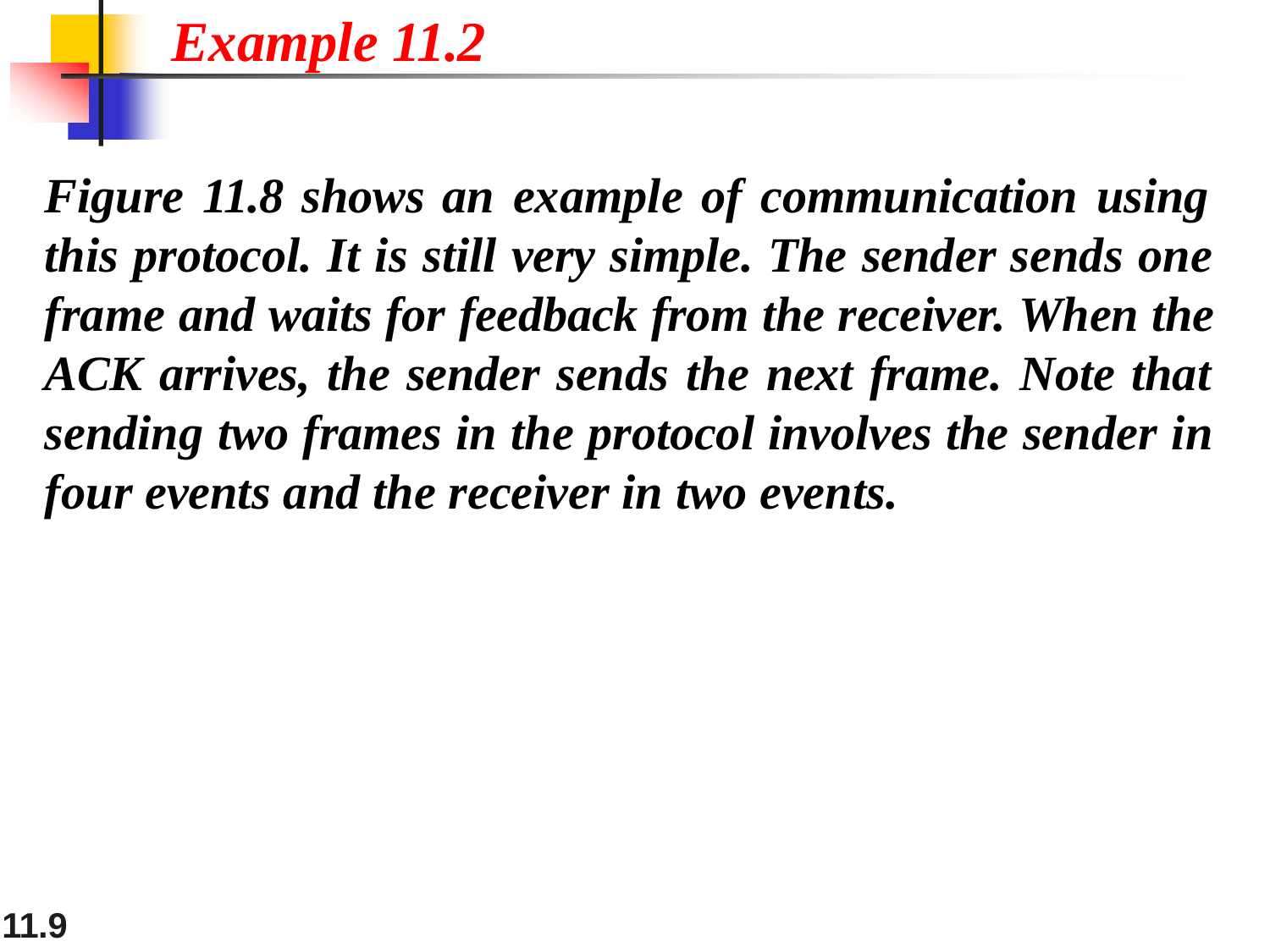

# Example 11.2
Figure 11.8 shows an example of communication using  this protocol. It is still very simple. The sender sends one  frame and waits for feedback from the receiver. When the  ACK arrives, the sender sends the next frame. Note that  sending two frames in the protocol involves the sender in  four events and the receiver in two events.
11.9